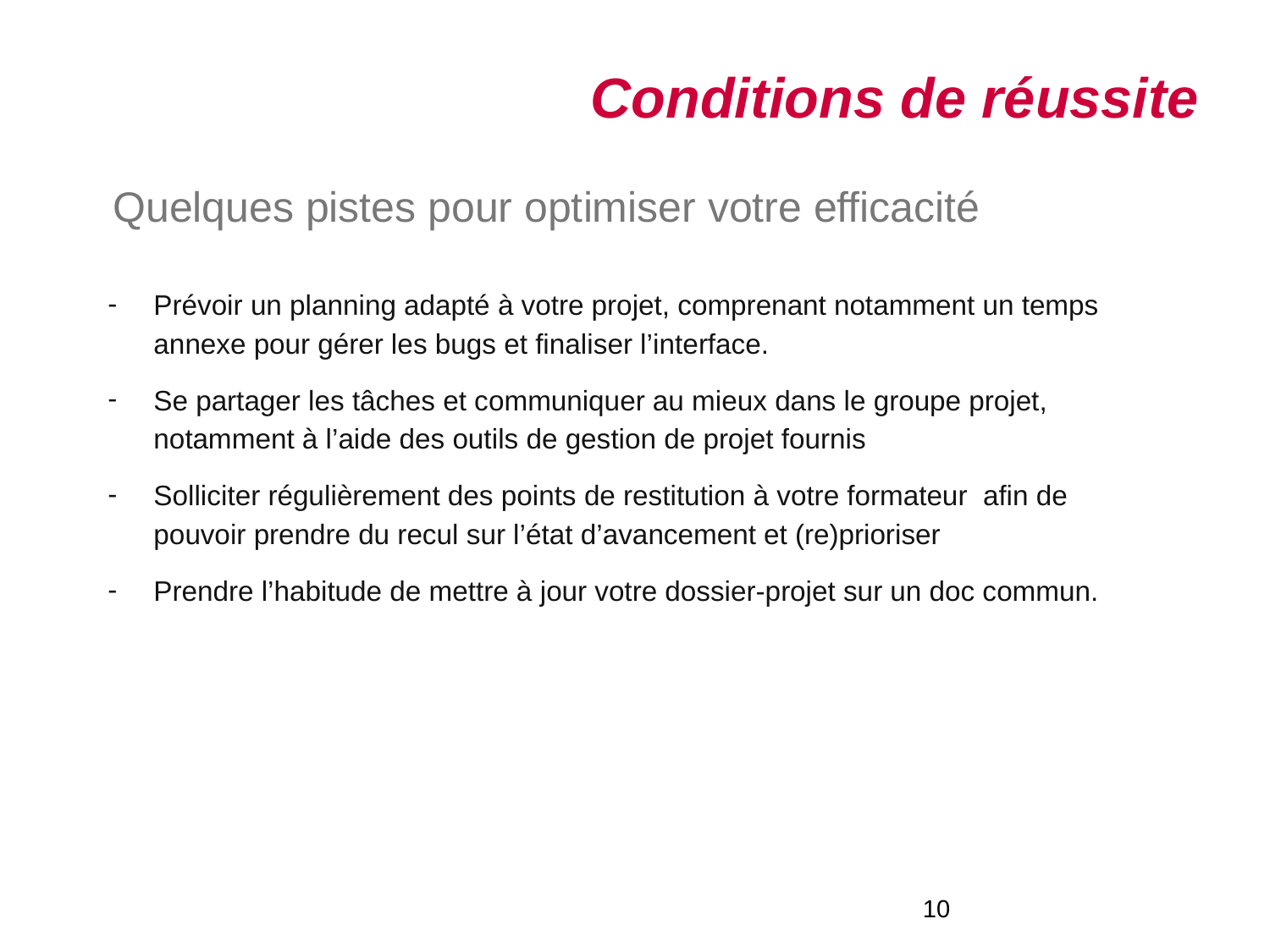

Conditions de réussite

Quelques pistes pour optimiser votre efficacité

Prévoir un planning adapté à votre projet, comprenant notamment un temps annexe pour gérer les bugs et finaliser l’interface.
Se partager les tâches et communiquer au mieux dans le groupe projet, notamment à l’aide des outils de gestion de projet fournis
Solliciter régulièrement des points de restitution à votre formateur  afin de pouvoir prendre du recul sur l’état d’avancement et (re)prioriser
Prendre l’habitude de mettre à jour votre dossier-projet sur un doc commun.
10